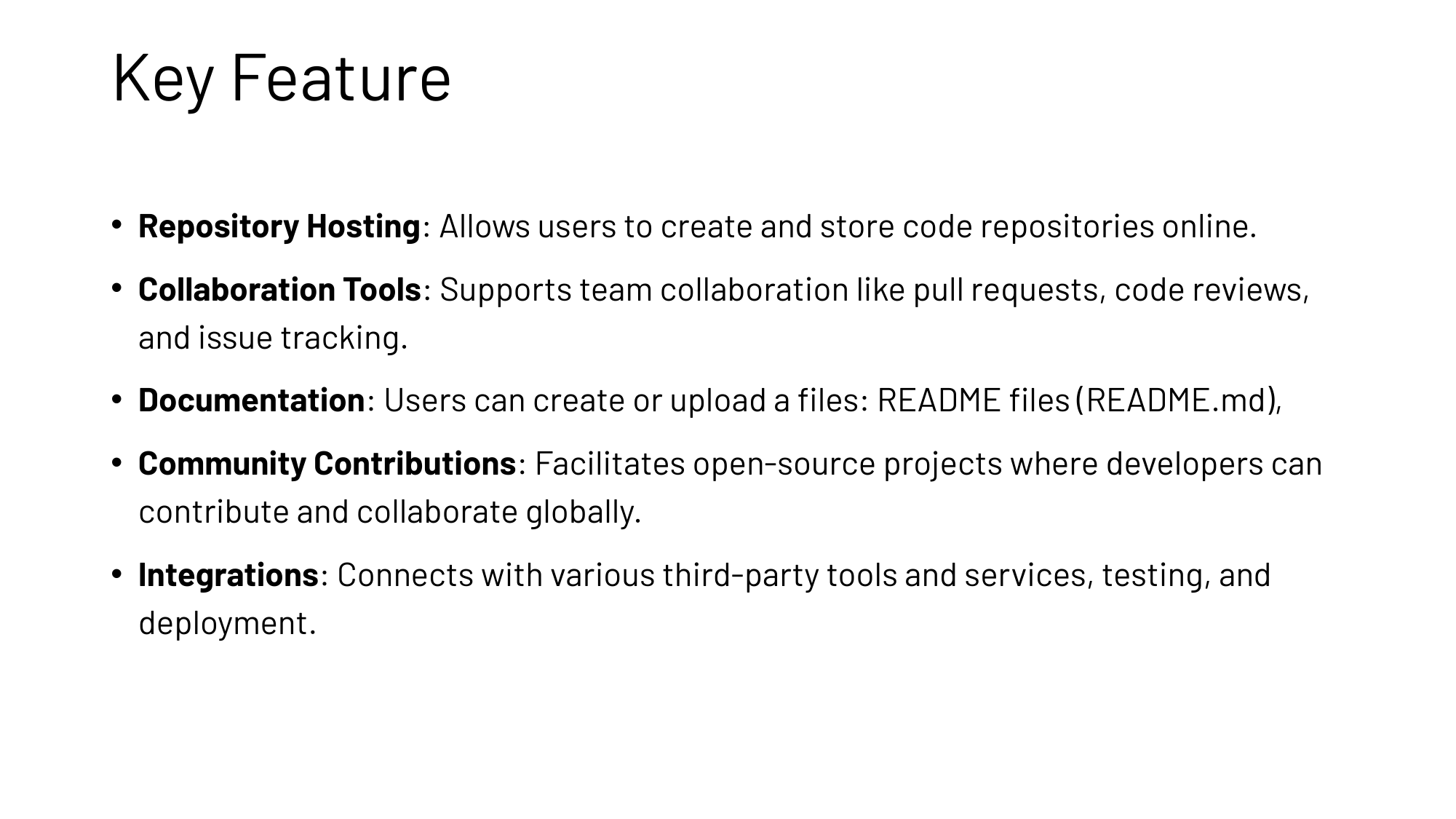

# Key Feature
Repository Hosting: Allows users to create and store code repositories online.
Collaboration Tools: Supports team collaboration like pull requests, code reviews, and issue tracking.
Documentation: Users can create or upload a files: README files (README.md),
Community Contributions: Facilitates open-source projects where developers can contribute and collaborate globally.
Integrations: Connects with various third-party tools and services, testing, and deployment.